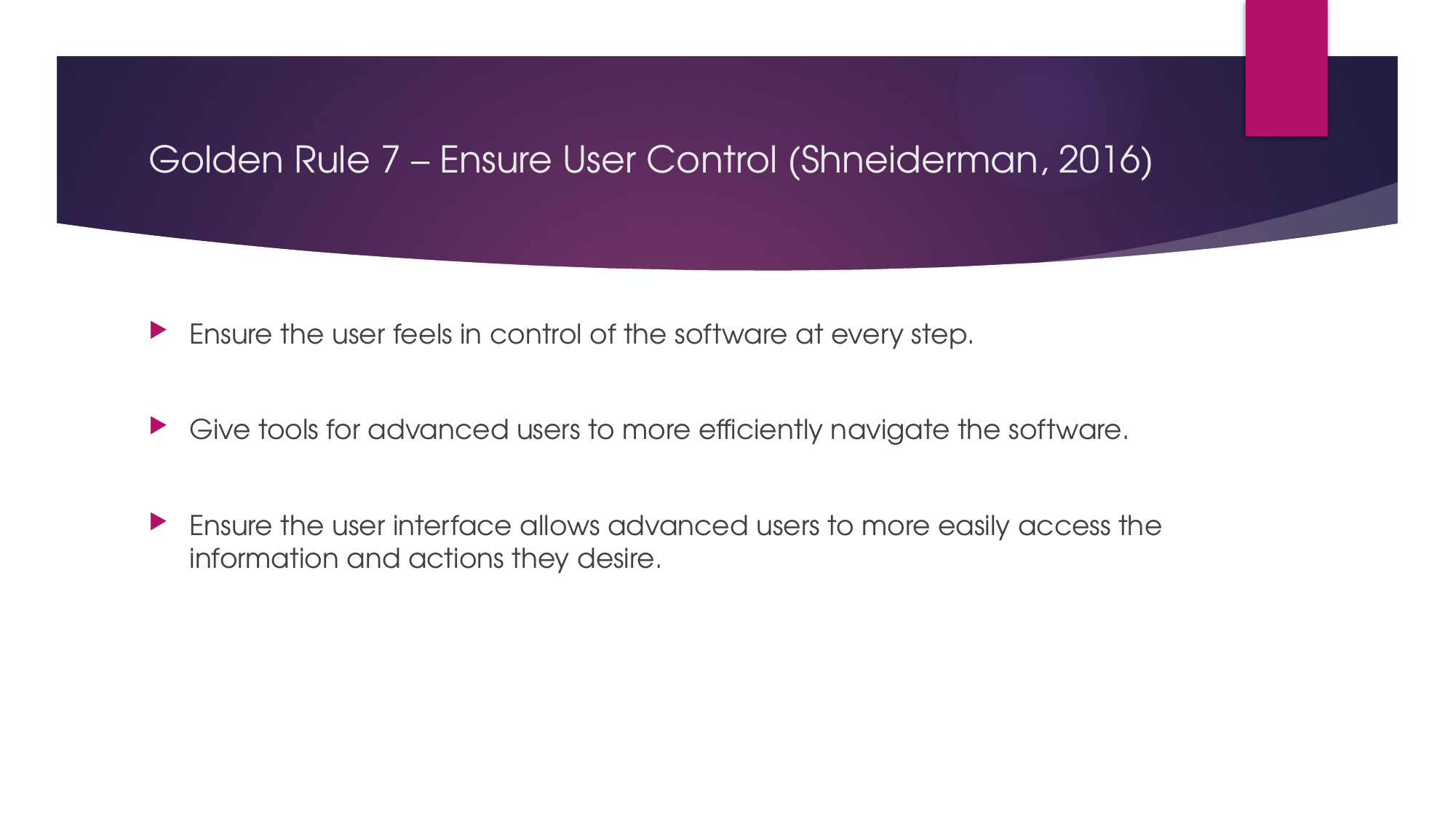

# Golden Rule 7 – Ensure User Control (Shneiderman, 2016)
Ensure the user feels in control of the software at every step.

Give tools for advanced users to more efficiently navigate the software.

Ensure the user interface allows advanced users to more easily access the information and actions they desire.